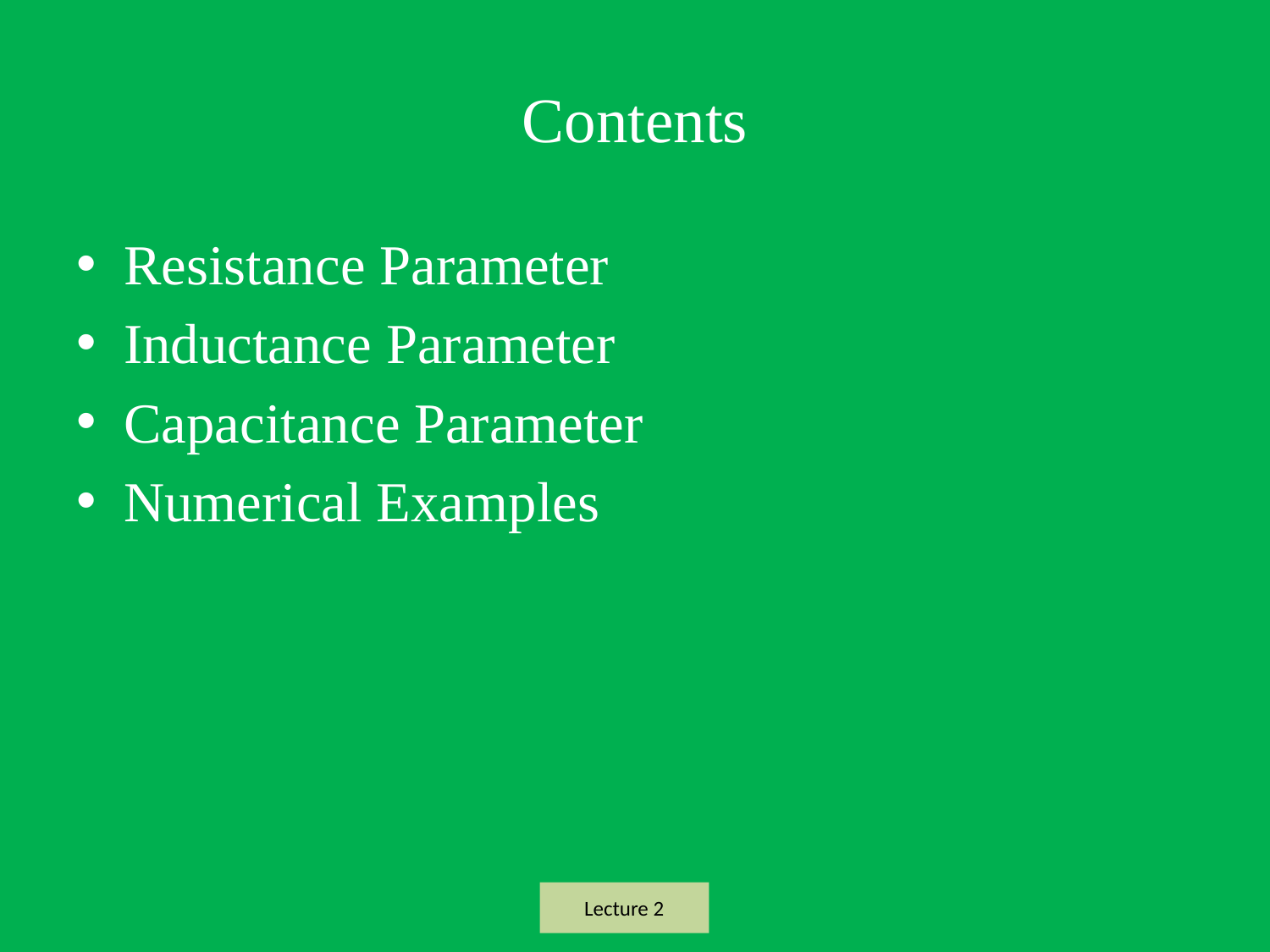

# Contents
Resistance Parameter
Inductance Parameter
Capacitance Parameter
Numerical Examples

Lecture 1
Lecture 2
2